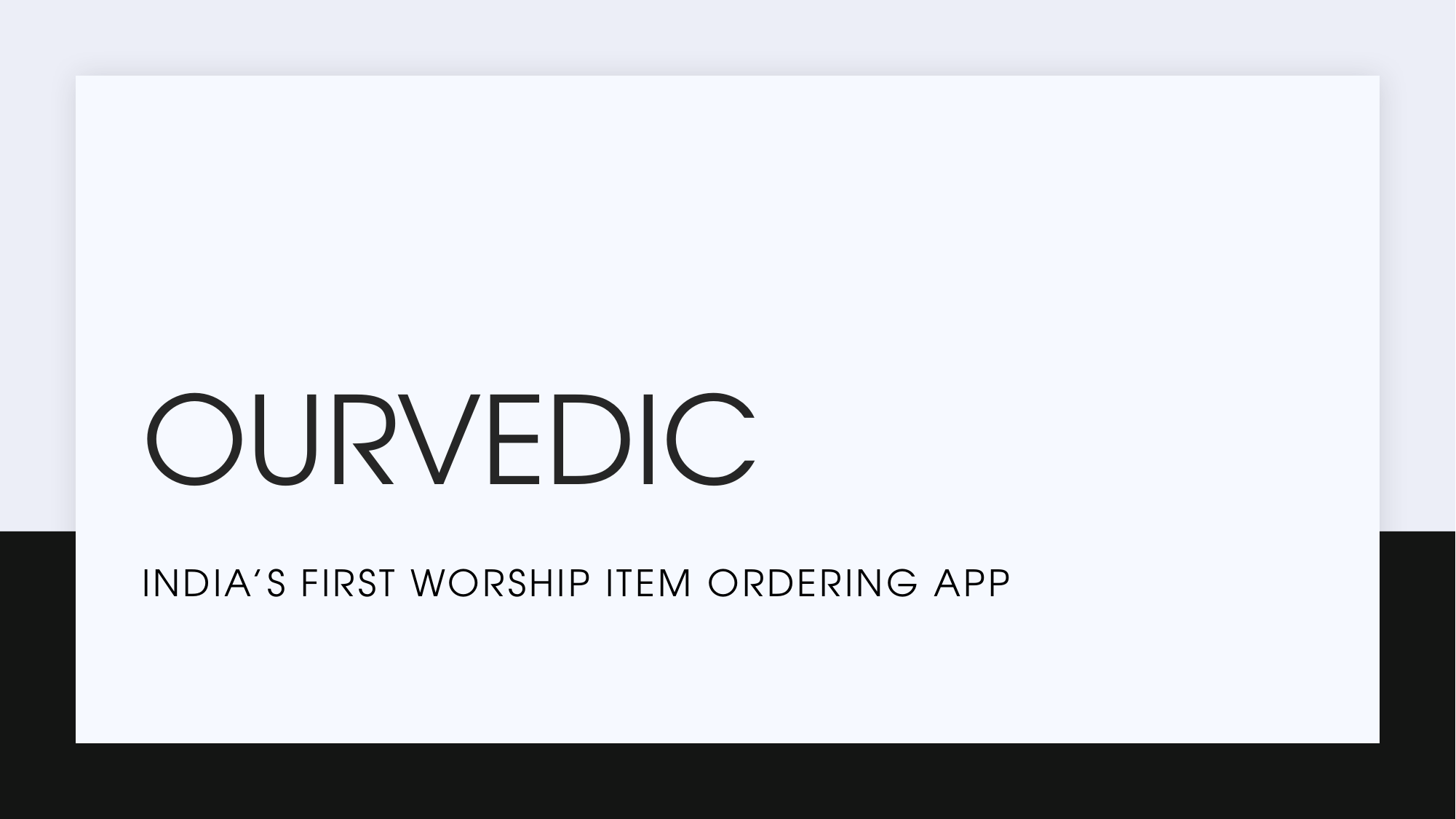

# OurVedic
India’s First worship Item ordering app